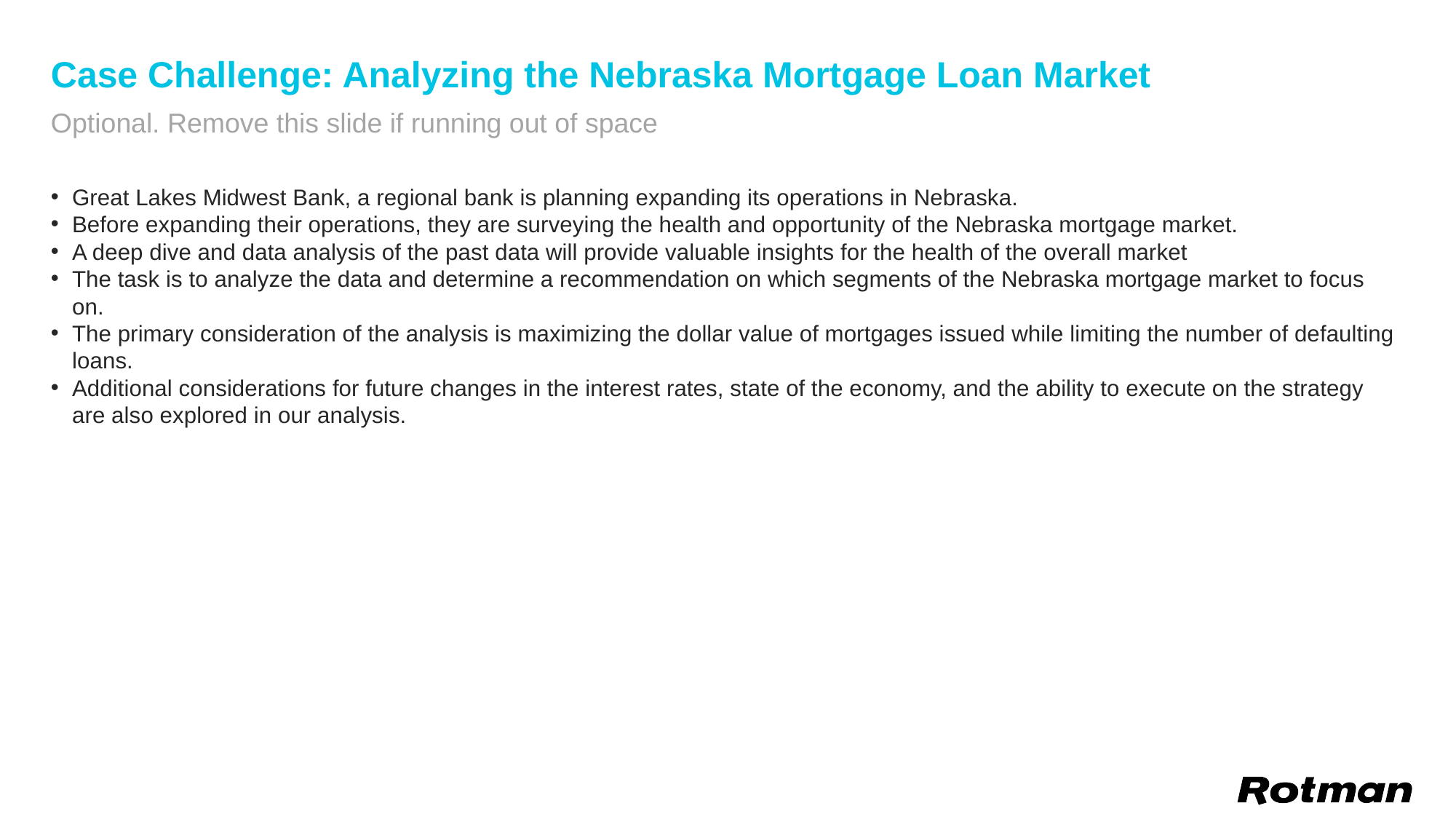

# Case Challenge: Analyzing the Nebraska Mortgage Loan Market
Optional. Remove this slide if running out of space
Great Lakes Midwest Bank, a regional bank is planning expanding its operations in Nebraska.
Before expanding their operations, they are surveying the health and opportunity of the Nebraska mortgage market.
A deep dive and data analysis of the past data will provide valuable insights for the health of the overall market
The task is to analyze the data and determine a recommendation on which segments of the Nebraska mortgage market to focus on.
The primary consideration of the analysis is maximizing the dollar value of mortgages issued while limiting the number of defaulting loans.
Additional considerations for future changes in the interest rates, state of the economy, and the ability to execute on the strategy are also explored in our analysis.